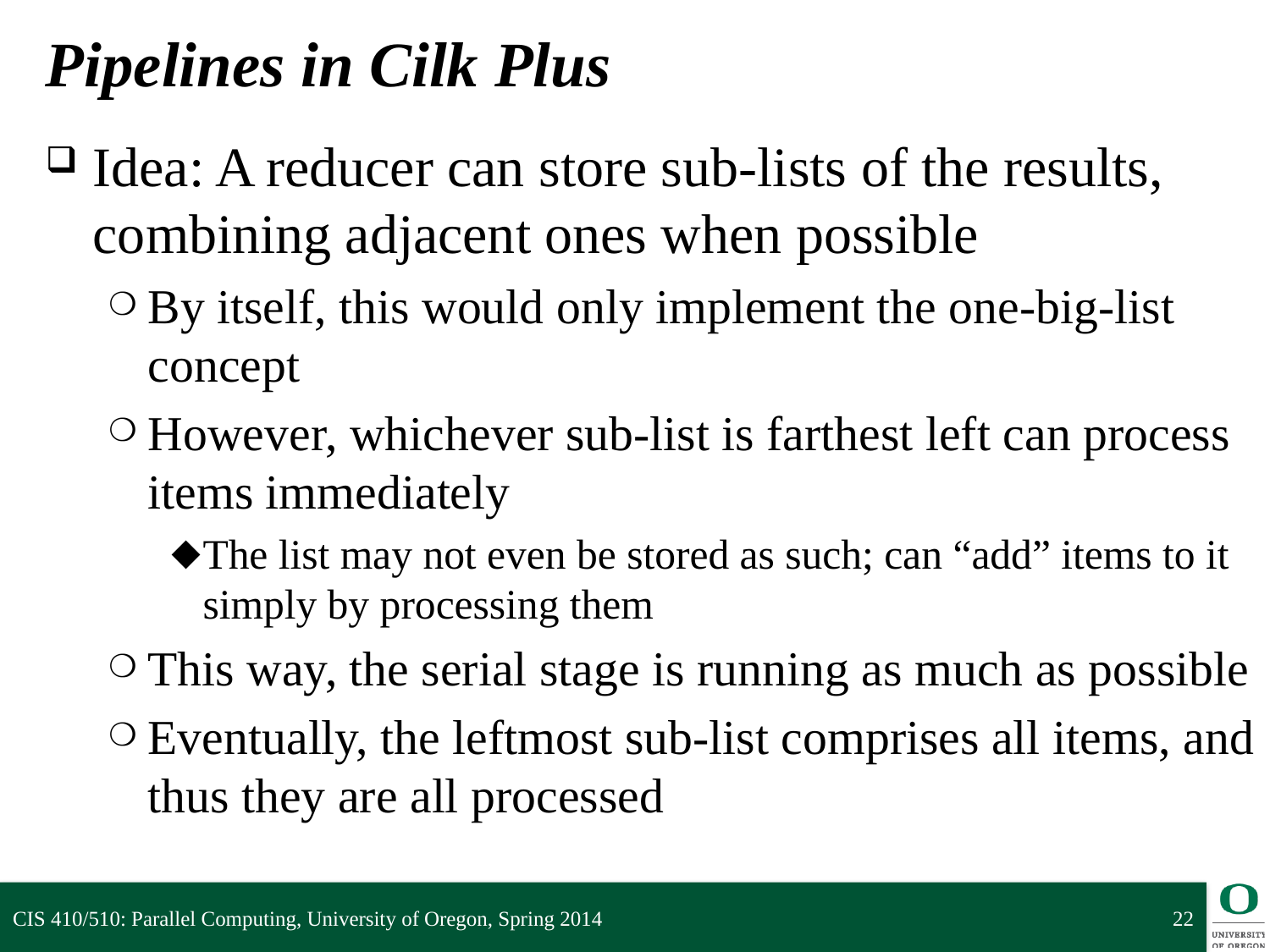

# Pipelines in Cilk Plus
Idea: A reducer can store sub-lists of the results, combining adjacent ones when possible
By itself, this would only implement the one-big-list concept
However, whichever sub-list is farthest left can process items immediately
The list may not even be stored as such; can “add” items to it simply by processing them
This way, the serial stage is running as much as possible
Eventually, the leftmost sub-list comprises all items, and thus they are all processed

CIS 410/510: Parallel Computing, University of Oregon, Spring 2014
22